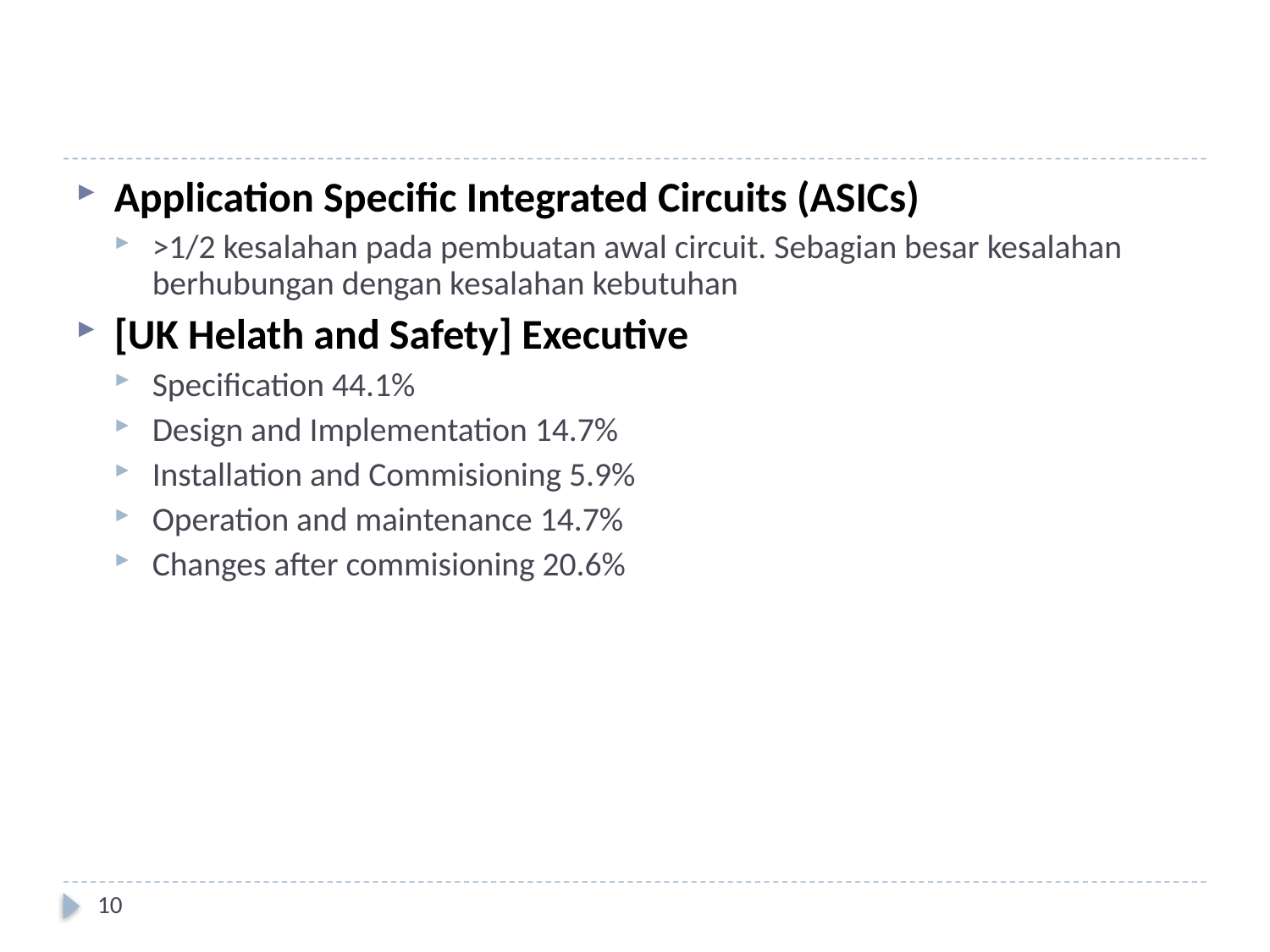

#
Application Specific Integrated Circuits (ASICs)
>1/2 kesalahan pada pembuatan awal circuit. Sebagian besar kesalahan berhubungan dengan kesalahan kebutuhan
[UK Helath and Safety] Executive
Specification 44.1%
Design and Implementation 14.7%
Installation and Commisioning 5.9%
Operation and maintenance 14.7%
Changes after commisioning 20.6%
10